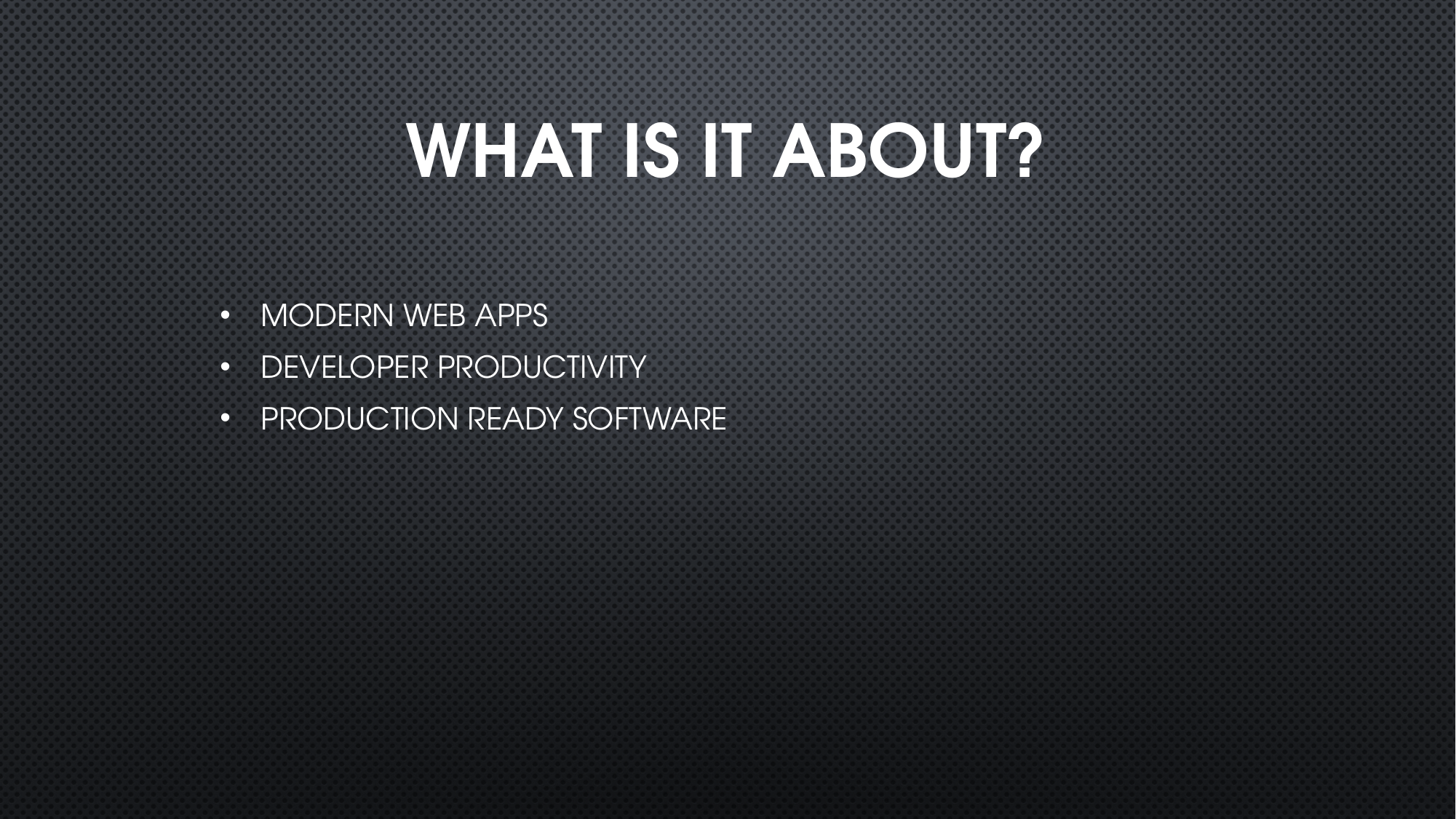

# What is it about?
Modern web apps
Developer productivity
Production ready software